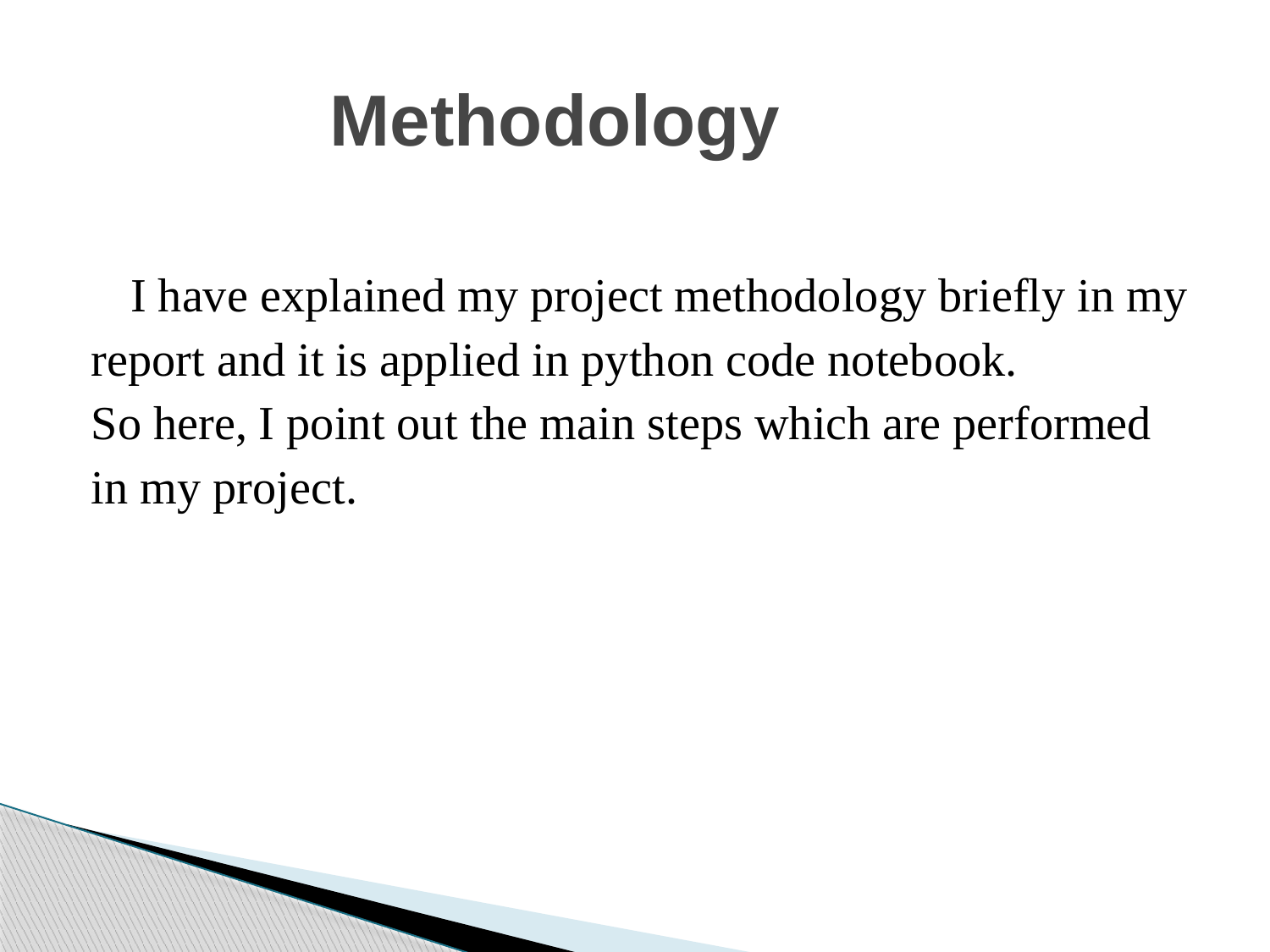

# Methodology
I have explained my project methodology briefly in my
report and it is applied in python code notebook.
So here, I point out the main steps which are performed
in my project.